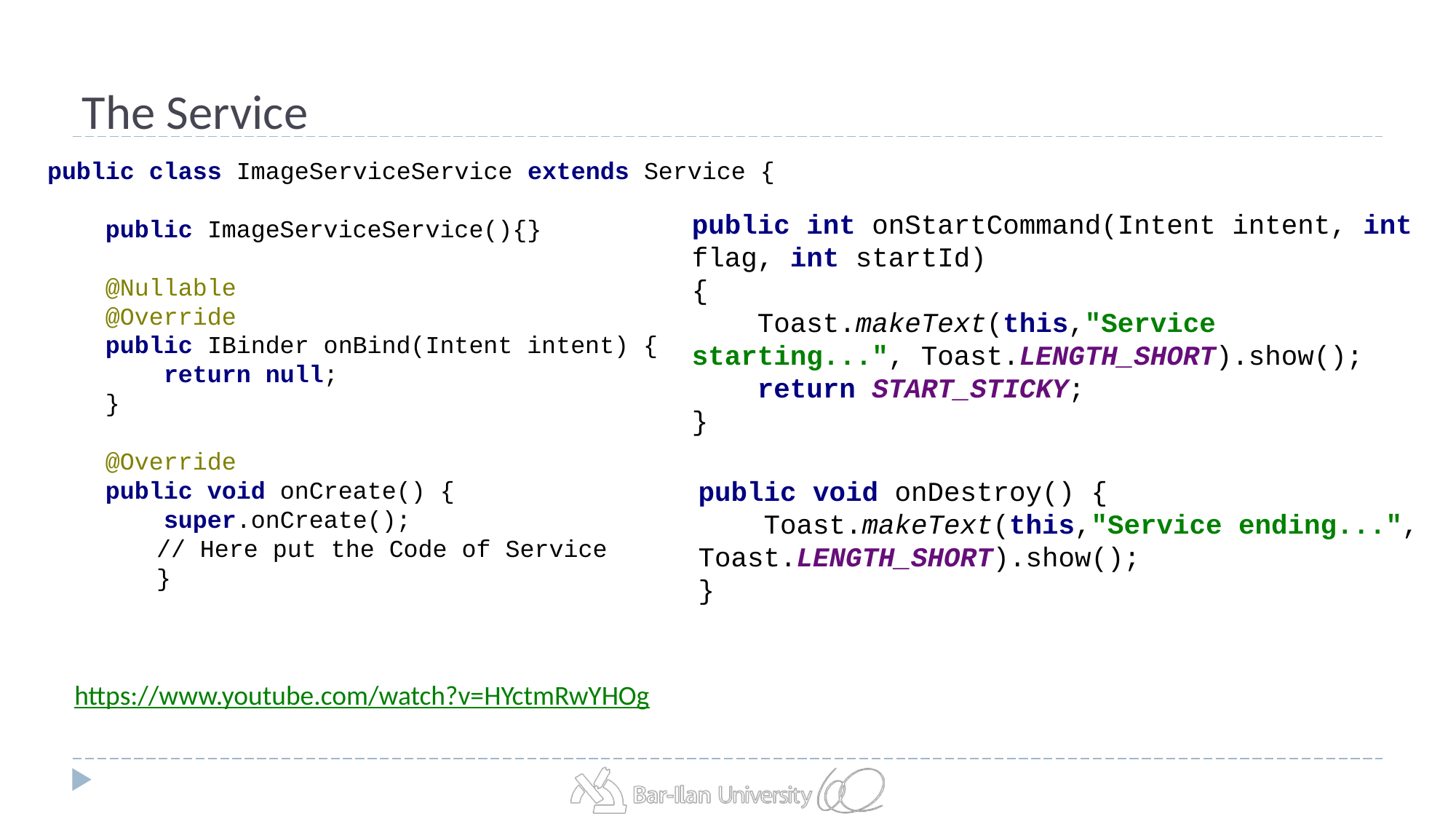

# The Service
public class ImageServiceService extends Service {
    public ImageServiceService(){}
    @Nullable
    @Override
    public IBinder onBind(Intent intent) {
        return null;
    }
    @Override
    public void onCreate() {
        super.onCreate();
	// Here put the Code of Service
	}
public int onStartCommand(Intent intent, int flag, int startId)
{
    Toast.makeText(this,"Service starting...", Toast.LENGTH_SHORT).show();
    return START_STICKY;
}
public void onDestroy() {
    Toast.makeText(this,"Service ending...", Toast.LENGTH_SHORT).show();
}
https://www.youtube.com/watch?v=HYctmRwYHOg